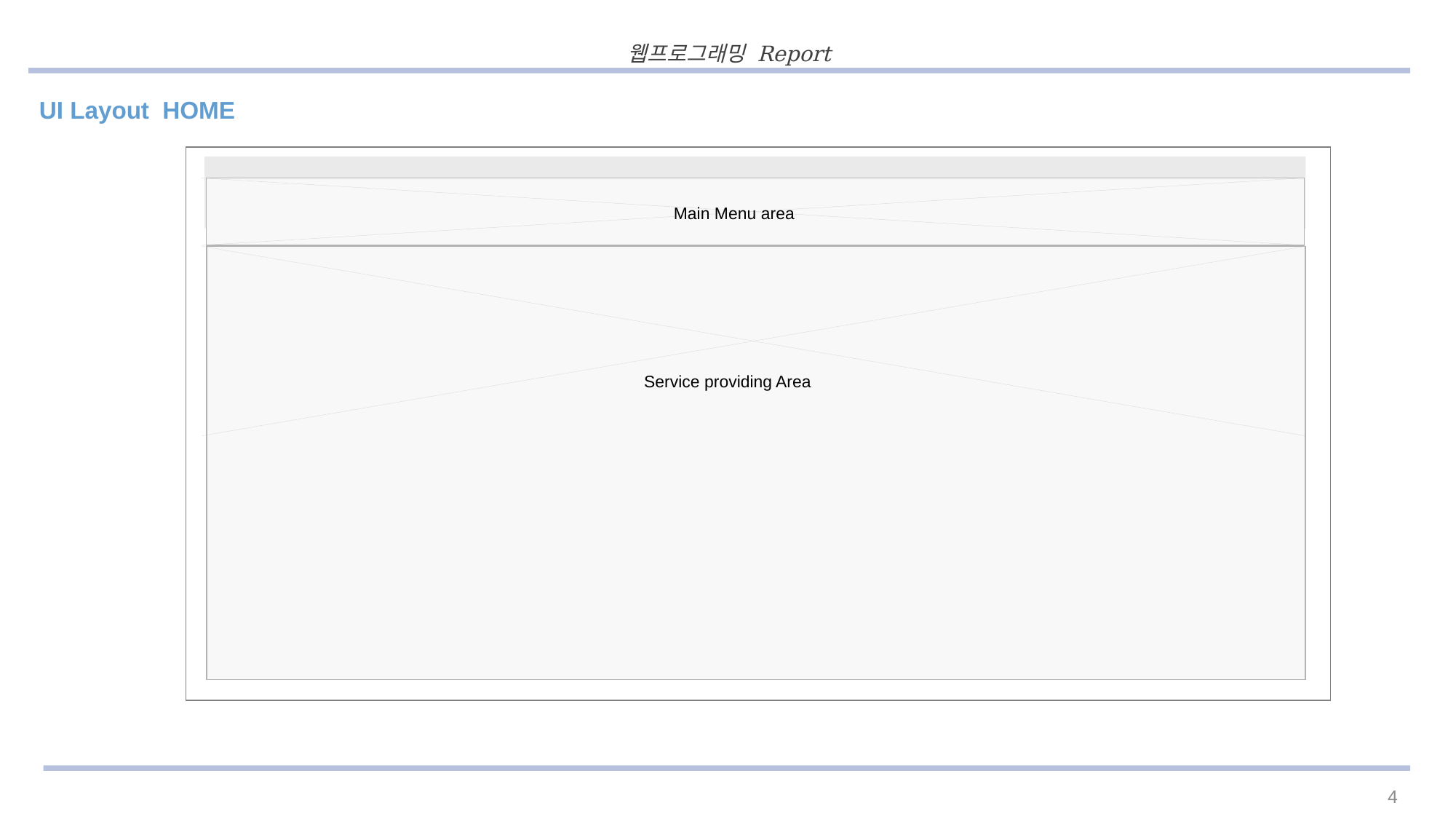

UI Layout  HOME

Main Menu area

Service providing Area
4